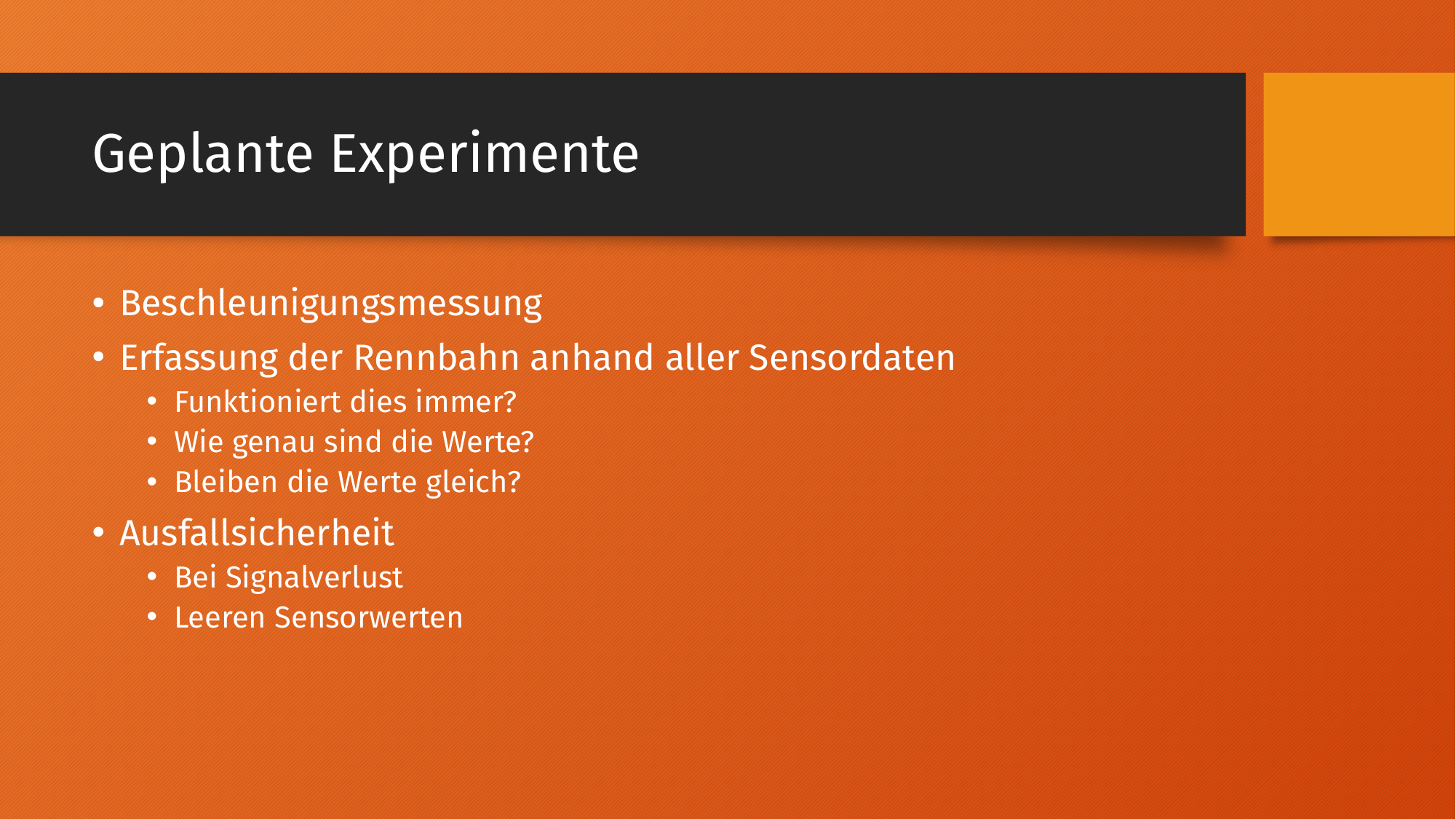

# Geplante Experimente
Beschleunigungsmessung
Erfassung der Rennbahn anhand aller Sensordaten
Funktioniert dies immer?
Wie genau sind die Werte?
Bleiben die Werte gleich?
Ausfallsicherheit
Bei Signalverlust
Leeren Sensorwerten